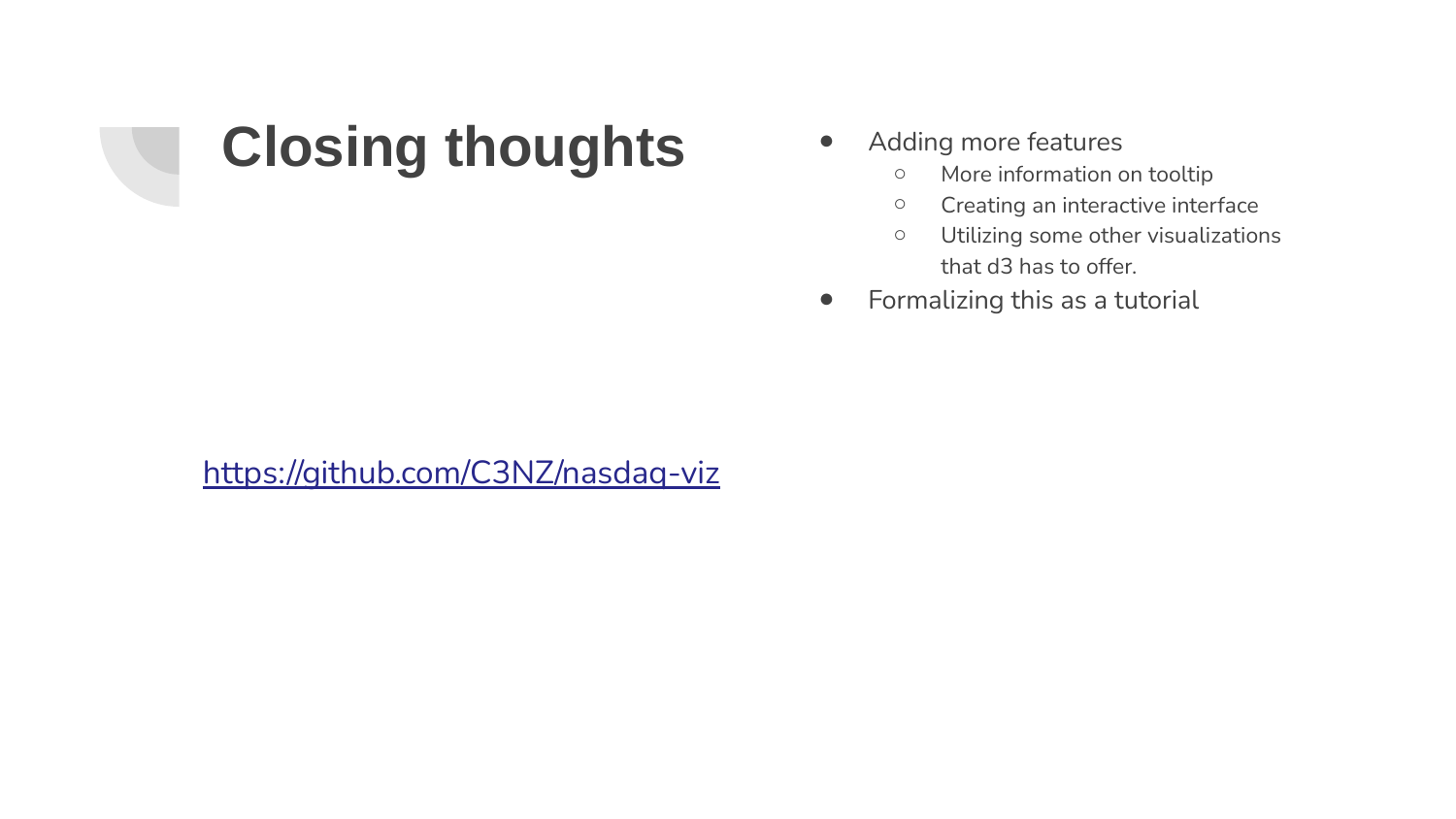

# Closing thoughts
Adding more features
More information on tooltip
Creating an interactive interface
Utilizing some other visualizations that d3 has to offer.
Formalizing this as a tutorial
https://github.com/C3NZ/nasdaq-viz